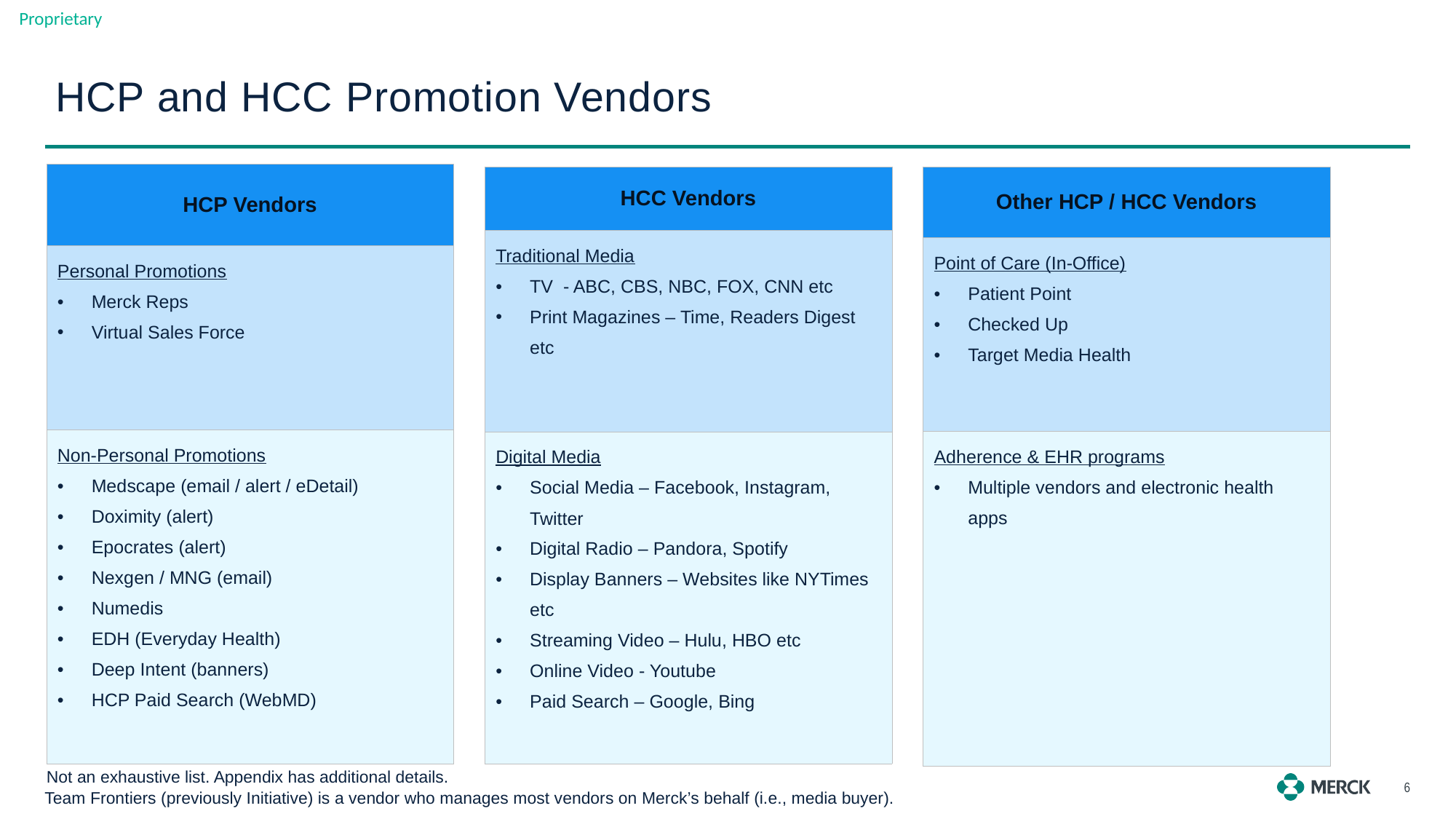

HCP and HCC Promotion Vendors
| HCP Vendors |
| --- |
| Personal Promotions Merck Reps Virtual Sales Force |
| Non-Personal Promotions Medscape (email / alert / eDetail) Doximity (alert) Epocrates (alert) Nexgen / MNG (email) Numedis EDH (Everyday Health) Deep Intent (banners) HCP Paid Search (WebMD) |
| HCC Vendors |
| --- |
| Traditional Media TV - ABC, CBS, NBC, FOX, CNN etc Print Magazines – Time, Readers Digest etc |
| Digital Media Social Media – Facebook, Instagram, Twitter Digital Radio – Pandora, Spotify Display Banners – Websites like NYTimes etc Streaming Video – Hulu, HBO etc Online Video - Youtube Paid Search – Google, Bing |
| Other HCP / HCC Vendors |
| --- |
| Point of Care (In-Office) Patient Point Checked Up Target Media Health |
| Adherence & EHR programs Multiple vendors and electronic health apps |
Not an exhaustive list. Appendix has additional details.
6
Team Frontiers (previously Initiative) is a vendor who manages most vendors on Merck’s behalf (i.e., media buyer).